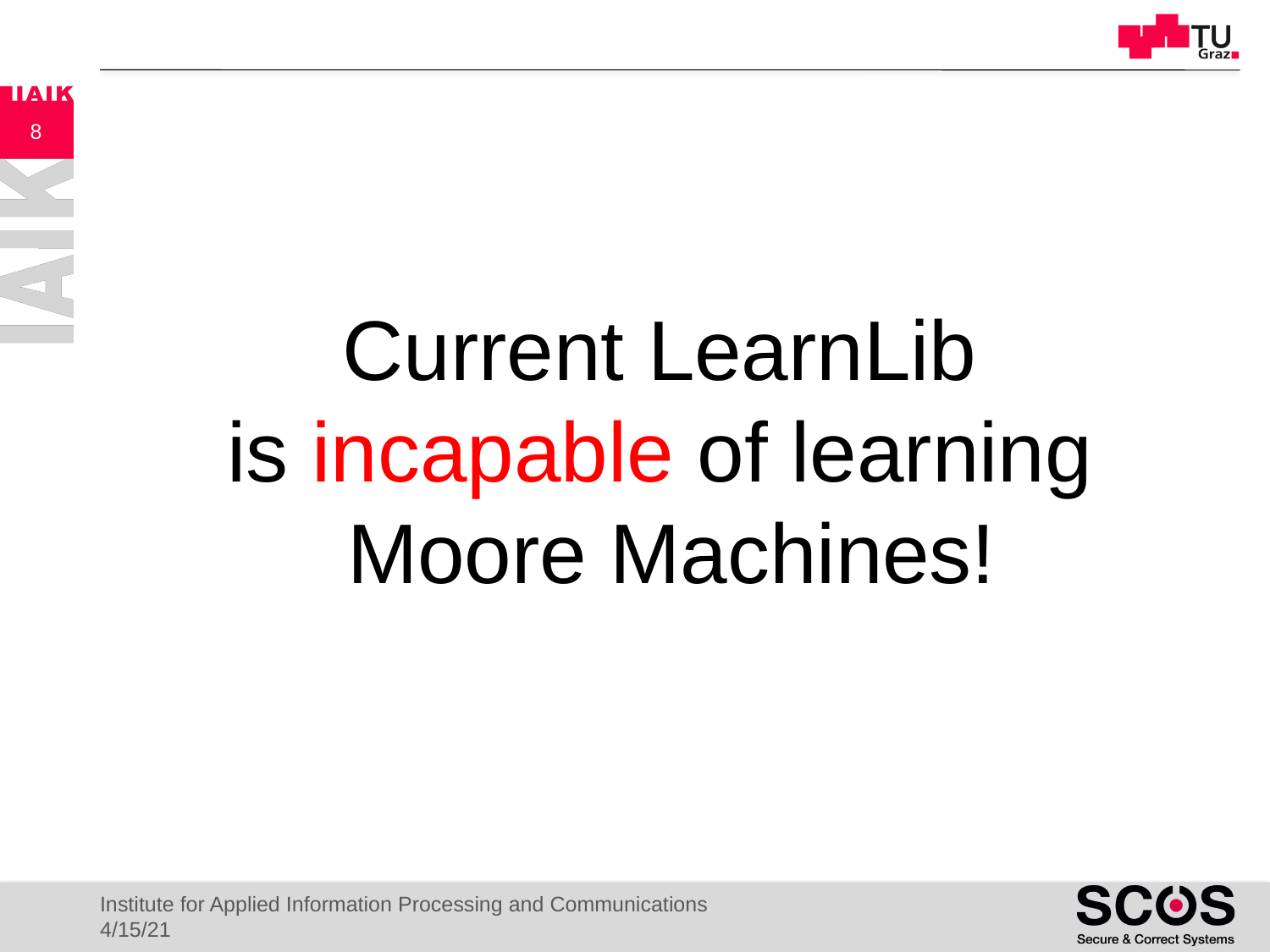

8

Current LearnLib
is incapable of learning
Moore Machines!
Institute for Applied Information Processing and Communications
4/15/21